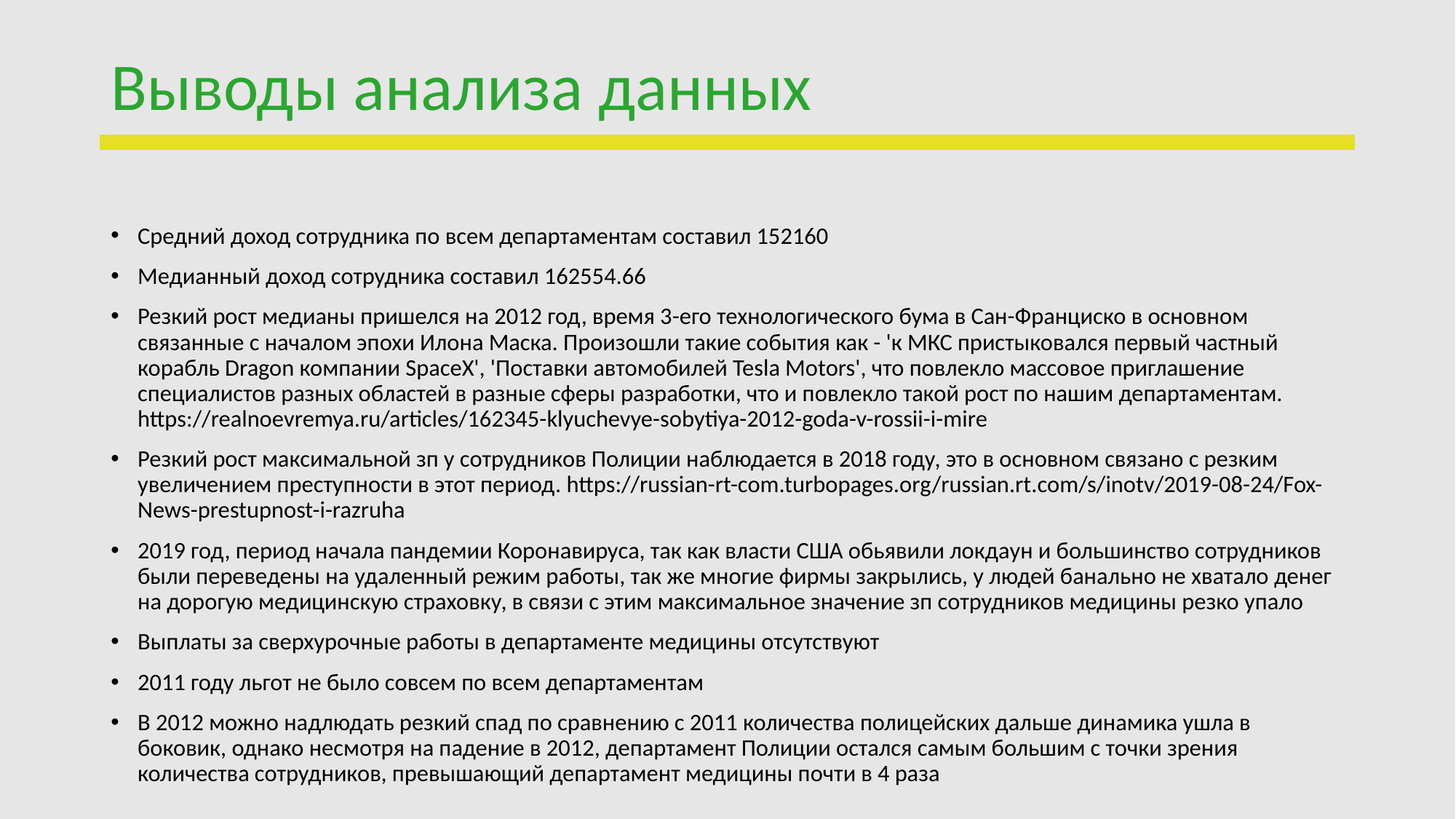

# Выводы анализа данных
Средний доход сотрудника по всем департаментам составил 152160
Медианный доход сотрудника составил 162554.66
Резкий рост медианы пришелся на 2012 год, время 3-его технологического бума в Сан-Франциско в основном связанные с началом эпохи Илона Маска. Произошли такие события как - 'к МКС пристыковался первый частный корабль Dragon компании SpaceX', 'Поставки автомобилей Tesla Motors', что повлекло массовое приглашение специалистов разных областей в разные сферы разработки, что и повлекло такой рост по нашим департаментам. https://realnoevremya.ru/articles/162345-klyuchevye-sobytiya-2012-goda-v-rossii-i-mire
Резкий рост максимальной зп у сотрудников Полиции наблюдается в 2018 году, это в основном связано с резким увеличением преступности в этот период. https://russian-rt-com.turbopages.org/russian.rt.com/s/inotv/2019-08-24/Fox-News-prestupnost-i-razruha
2019 год, период начала пандемии Коронавируса, так как власти США обьявили локдаун и большинство сотрудников были переведены на удаленный режим работы, так же многие фирмы закрылись, у людей банально не хватало денег на дорогую медицинскую страховку, в связи с этим максимальное значение зп сотрудников медицины резко упало
Выплаты за сверхурочные работы в департаменте медицины отсутствуют
2011 году льгот не было совсем по всем департаментам
В 2012 можно надлюдать резкий спад по сравнению с 2011 количества полицейских дальше динамика ушла в боковик, однако несмотря на падение в 2012, департамент Полиции остался самым большим с точки зрения количества сотрудников, превышающий департамент медицины почти в 4 раза